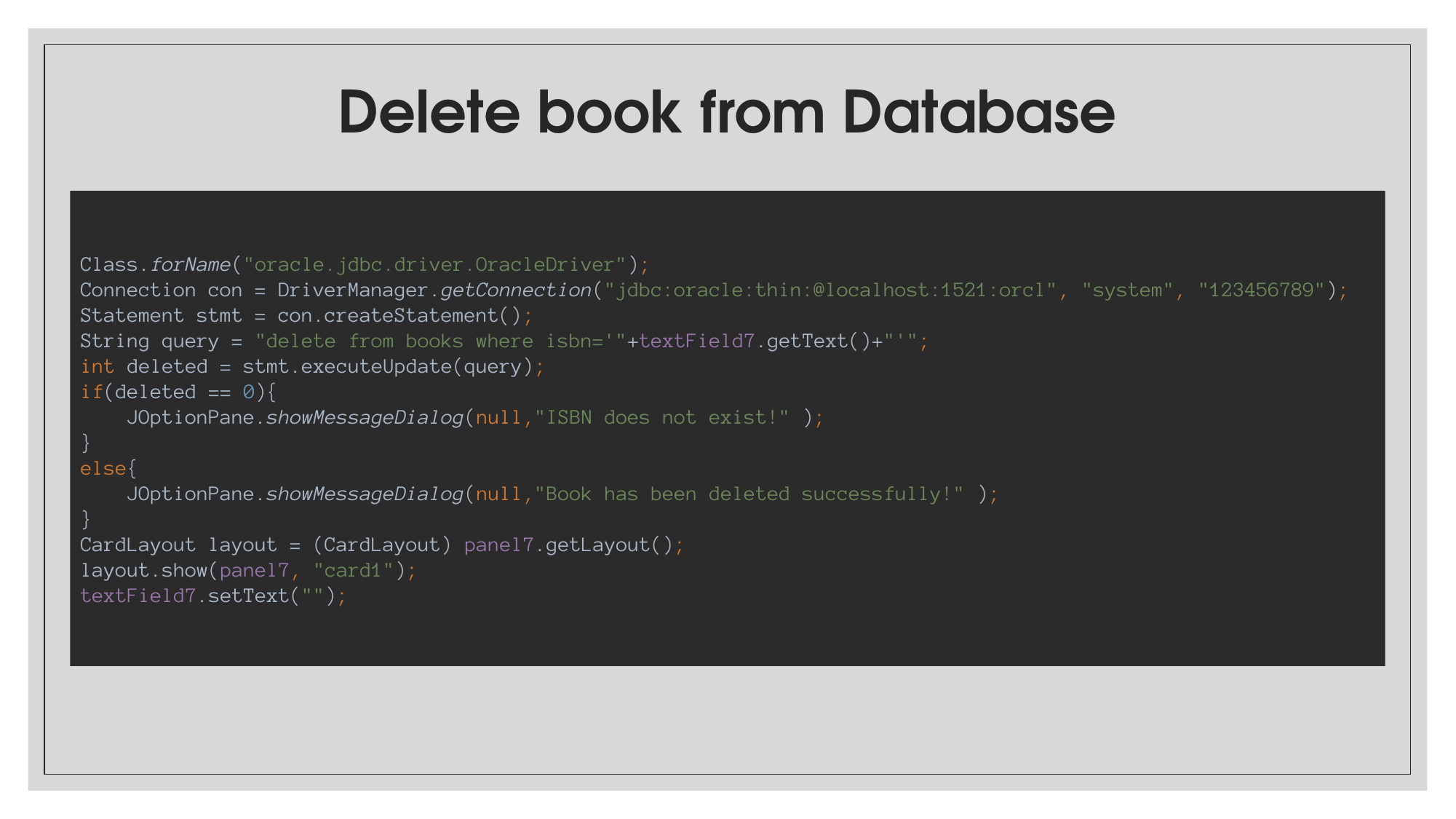

# Delete book from Database
Class.forName("oracle.jdbc.driver.OracleDriver");
Connection con = DriverManager.getConnection("jdbc:oracle:thin:@localhost:1521:orcl", "system", "123456789");
Statement stmt = con.createStatement();
String query = "delete from books where isbn='"+textField7.getText()+"'";
int deleted = stmt.executeUpdate(query);
if(deleted == 0){
    JOptionPane.showMessageDialog(null,"ISBN does not exist!" );
}
else{
    JOptionPane.showMessageDialog(null,"Book has been deleted successfully!" );
}
CardLayout layout = (CardLayout) panel7.getLayout();
layout.show(panel7, "card1");
textField7.setText("");